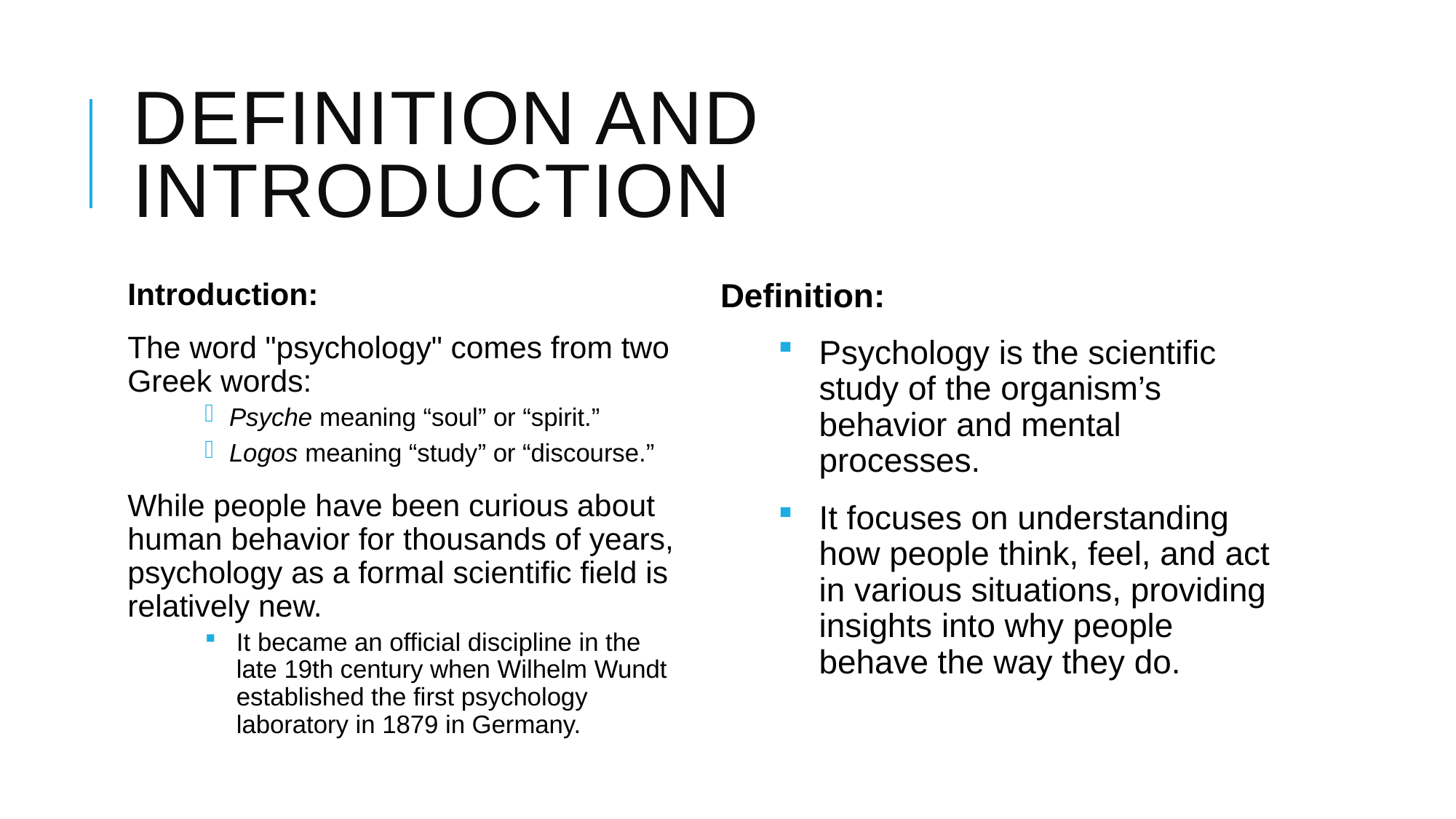

# Definition and Introduction
Introduction:
The word "psychology" comes from two Greek words:
Psyche meaning “soul” or “spirit.”
Logos meaning “study” or “discourse.”
While people have been curious about human behavior for thousands of years, psychology as a formal scientific field is relatively new.
It became an official discipline in the late 19th century when Wilhelm Wundt established the first psychology laboratory in 1879 in Germany.
Definition:
Psychology is the scientific study of the organism’s behavior and mental processes.
It focuses on understanding how people think, feel, and act in various situations, providing insights into why people behave the way they do.